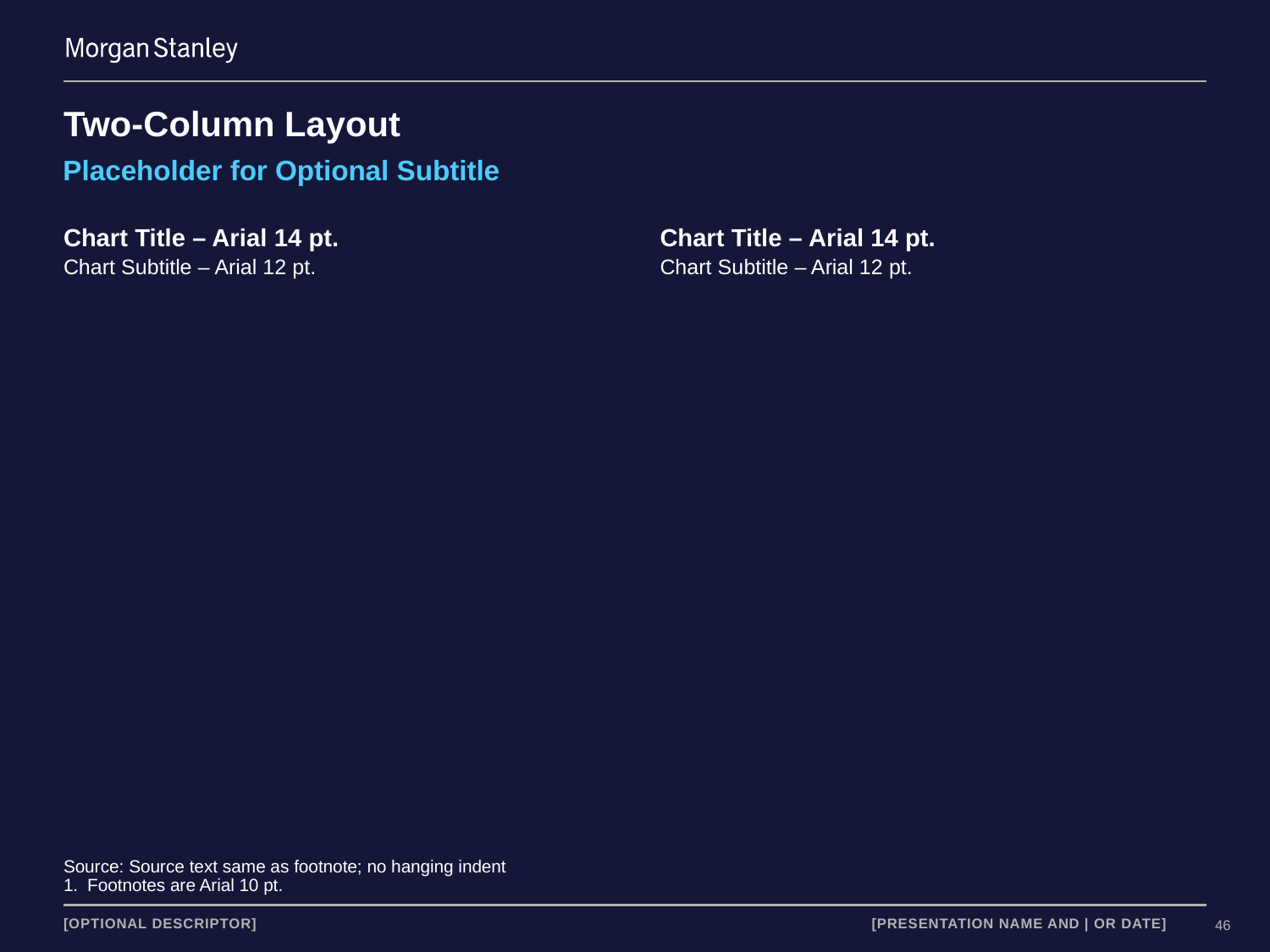

# Two-Column Layout
Placeholder for Optional Subtitle
Chart Title – Arial 14 pt.
Chart Title – Arial 14 pt.
Chart Subtitle – Arial 12 pt.
Chart Subtitle – Arial 12 pt.

Source: Source text same as footnote; no hanging indent
Footnotes are Arial 10 pt.